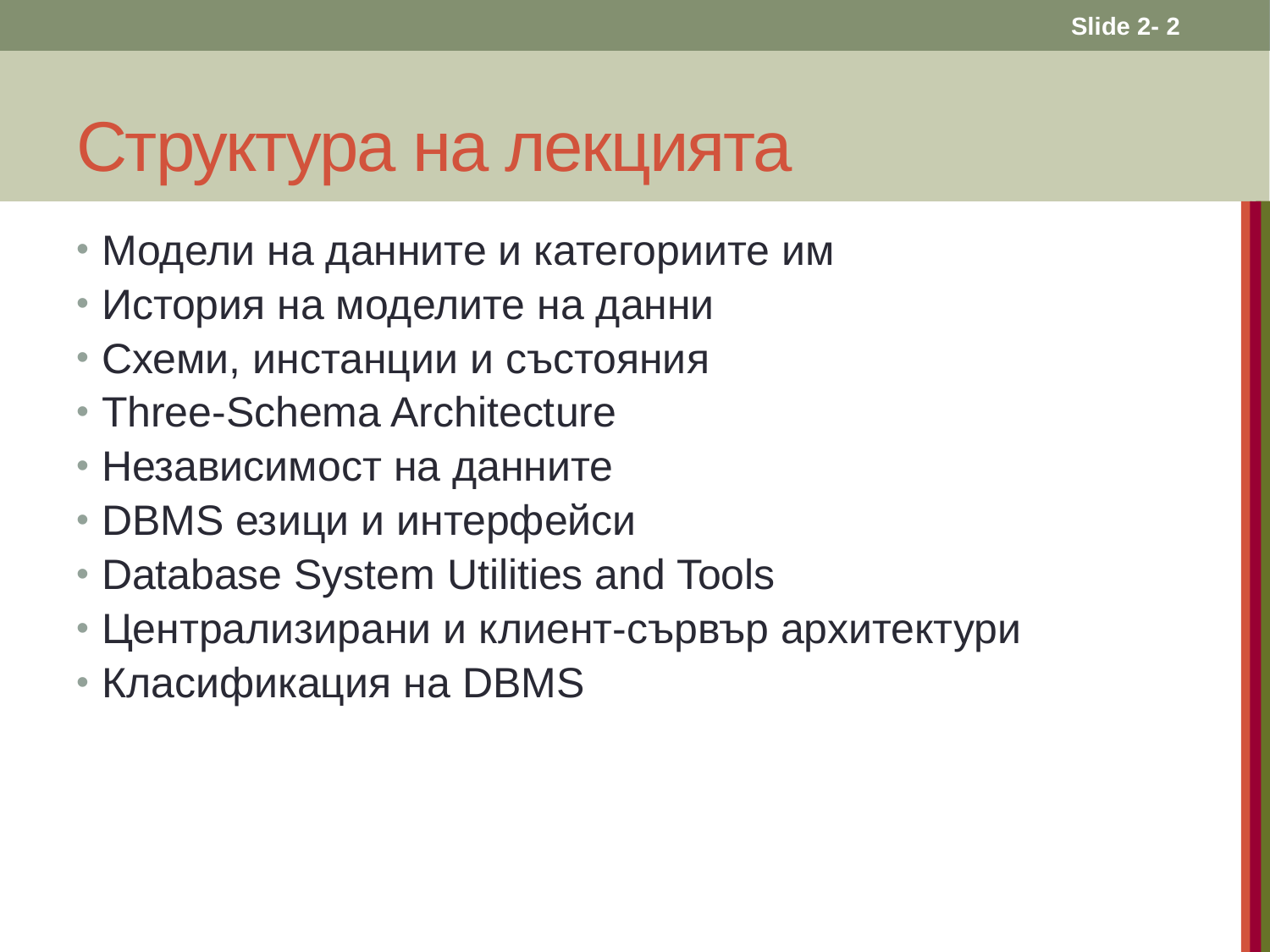

Slide 2- 2
# Структура на лекцията
Модели на данните и категориите им
История на моделите на данни
Схеми, инстанции и състояния
Three-Schema Architecture
Независимост на данните
DBMS езици и интерфейси
Database System Utilities and Tools
Централизирани и клиент-сървър архитектури
Класификация на DBMS